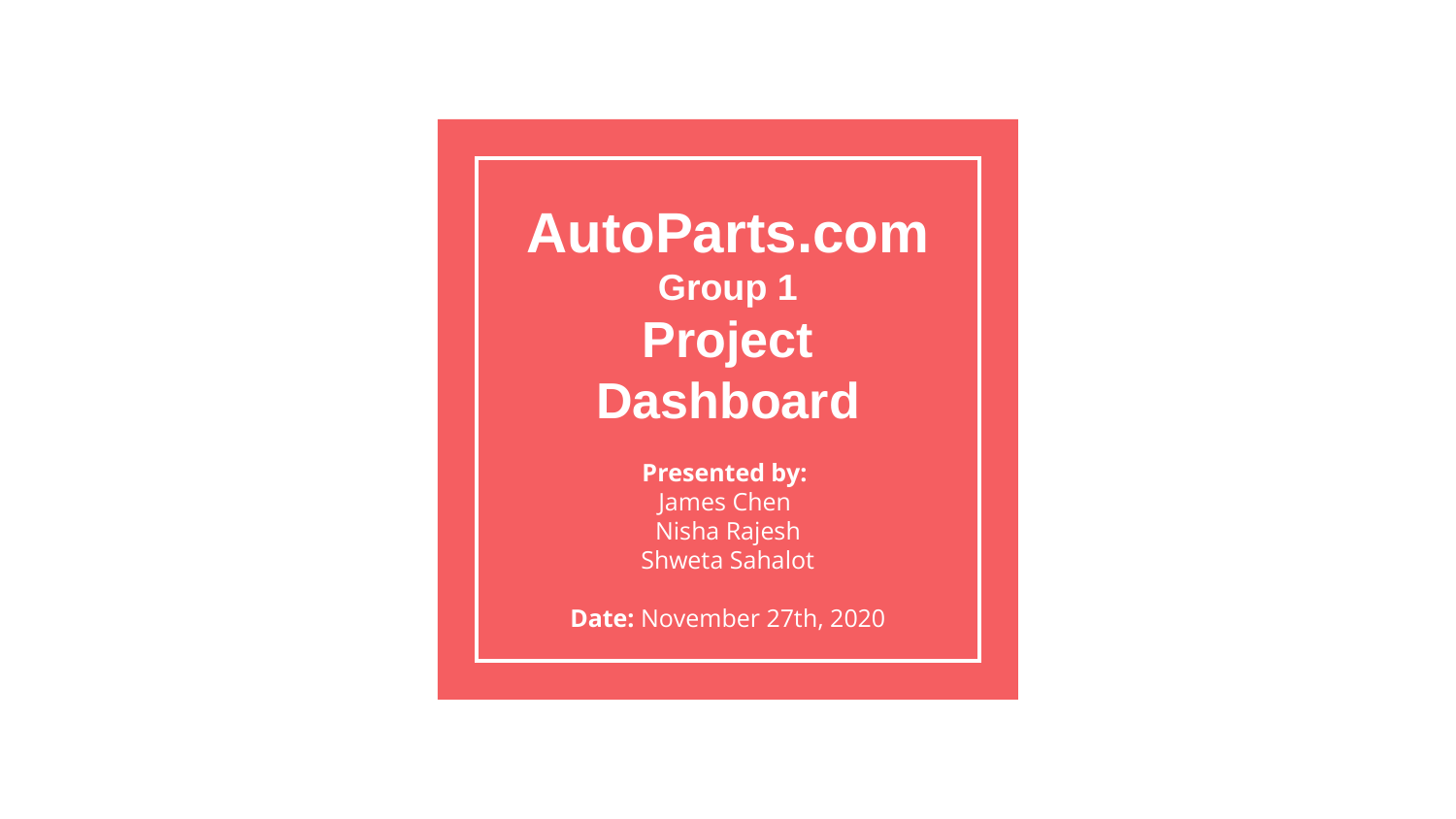

# AutoParts.com Group 1 Project Dashboard
Presented by:
James Chen
Nisha Rajesh
Shweta Sahalot

Date: November 27th, 2020